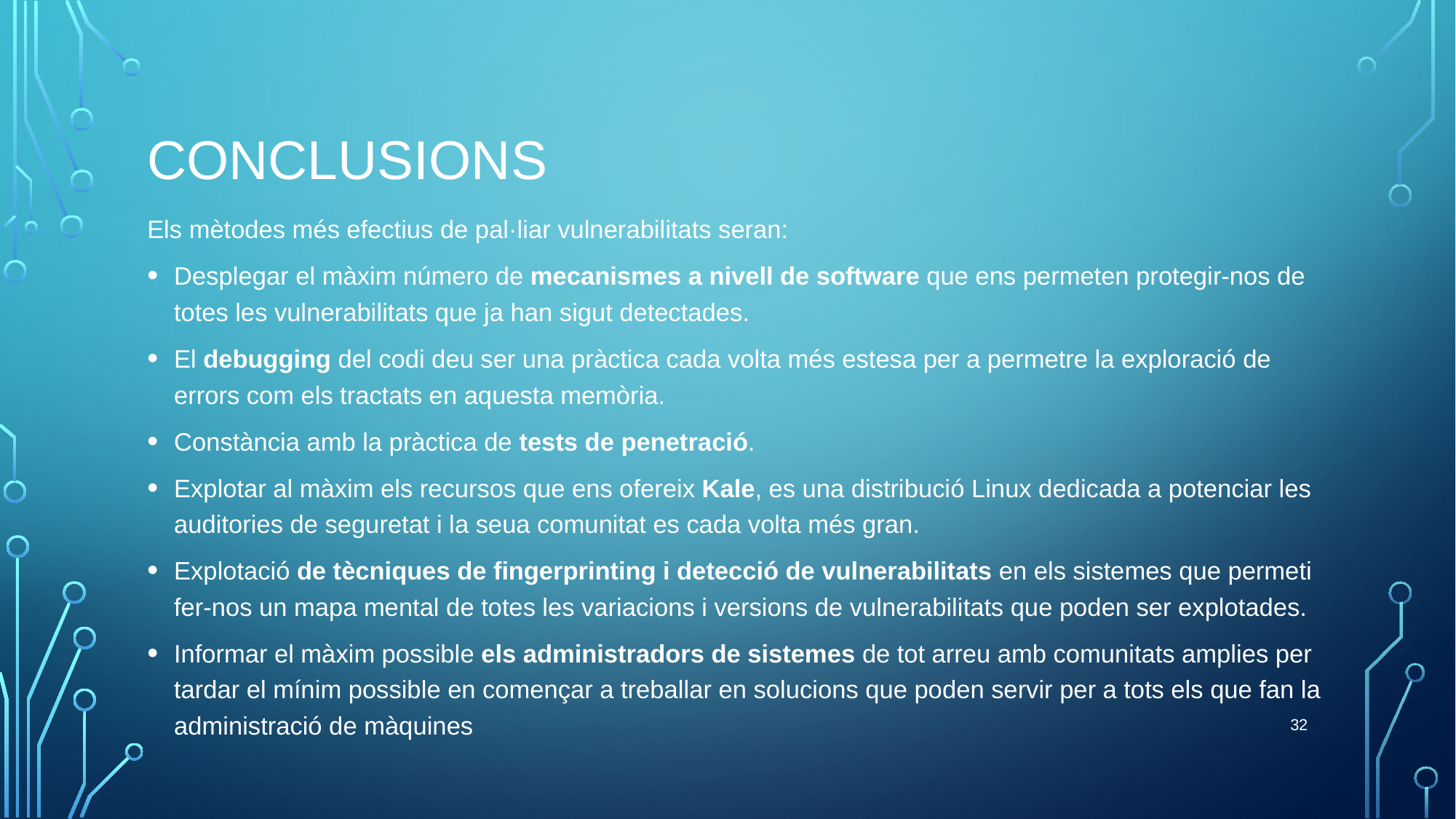

# conclusions
Els mètodes més efectius de pal·liar vulnerabilitats seran:
Desplegar el màxim número de mecanismes a nivell de software que ens permeten protegir-nos de totes les vulnerabilitats que ja han sigut detectades.
El debugging del codi deu ser una pràctica cada volta més estesa per a permetre la exploració de errors com els tractats en aquesta memòria.
Constància amb la pràctica de tests de penetració.
Explotar al màxim els recursos que ens ofereix Kale, es una distribució Linux dedicada a potenciar les auditories de seguretat i la seua comunitat es cada volta més gran.
Explotació de tècniques de fingerprinting i detecció de vulnerabilitats en els sistemes que permeti fer-nos un mapa mental de totes les variacions i versions de vulnerabilitats que poden ser explotades.
Informar el màxim possible els administradors de sistemes de tot arreu amb comunitats amplies per tardar el mínim possible en començar a treballar en solucions que poden servir per a tots els que fan la administració de màquines

32